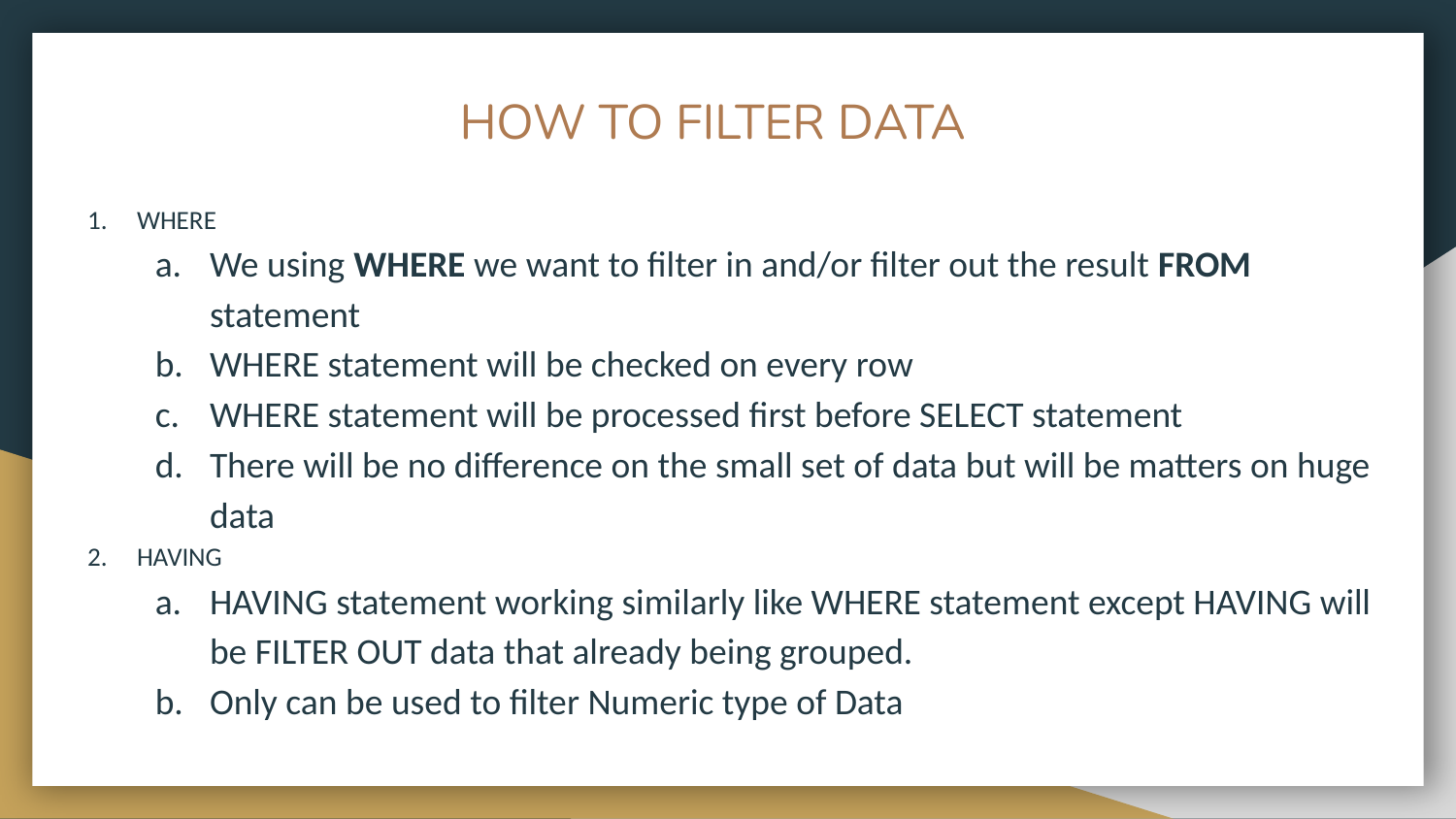

# HOW TO FILTER DATA
WHERE
We using WHERE we want to filter in and/or filter out the result FROM statement
WHERE statement will be checked on every row
WHERE statement will be processed first before SELECT statement
There will be no difference on the small set of data but will be matters on huge data
HAVING
HAVING statement working similarly like WHERE statement except HAVING will be FILTER OUT data that already being grouped.
Only can be used to filter Numeric type of Data